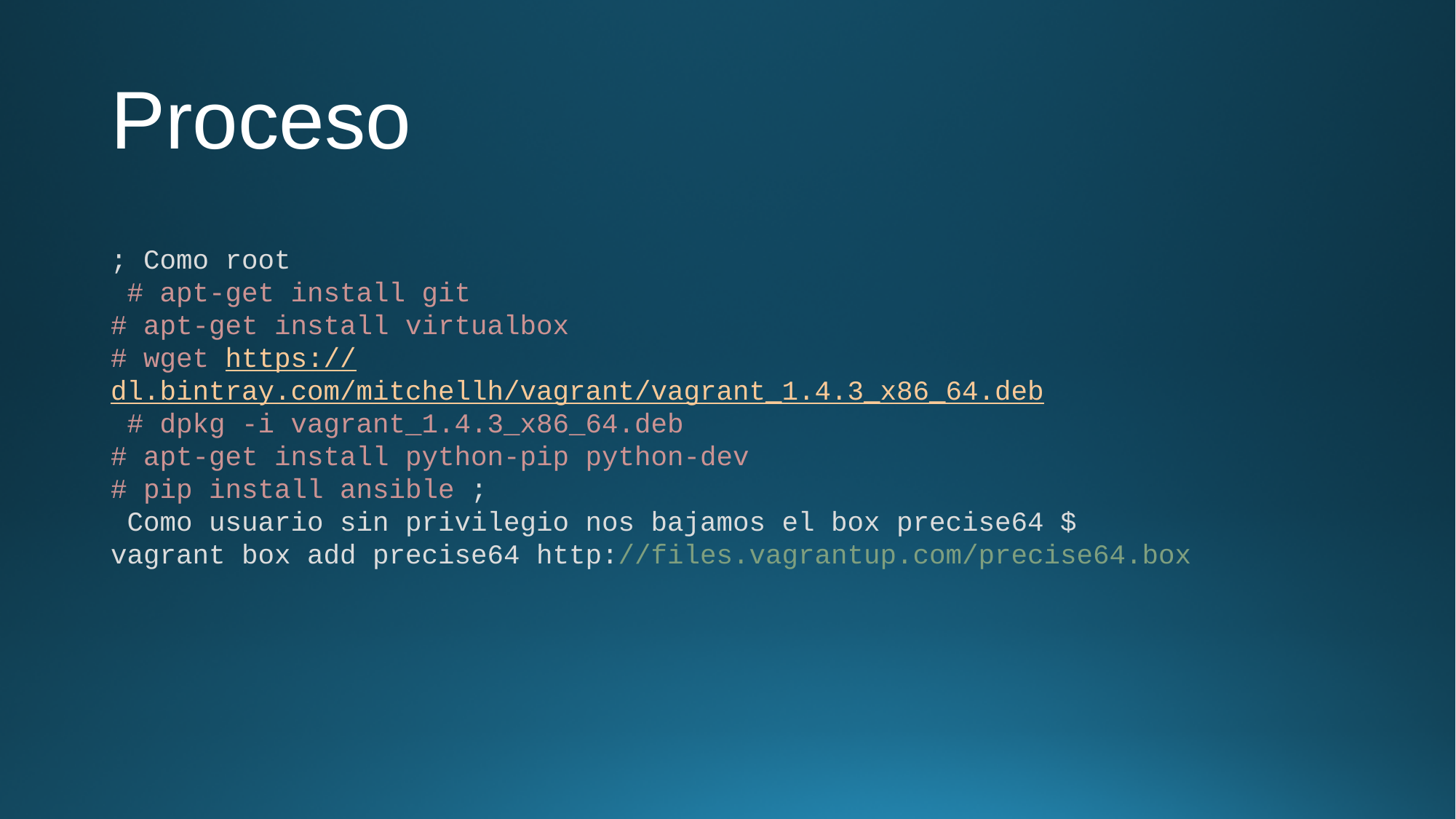

# Proceso
; Como root
 # apt-get install git
# apt-get install virtualbox
# wget https://dl.bintray.com/mitchellh/vagrant/vagrant_1.4.3_x86_64.deb
 # dpkg -i vagrant_1.4.3_x86_64.deb
# apt-get install python-pip python-dev
# pip install ansible ;
 Como usuario sin privilegio nos bajamos el box precise64 $ vagrant box add precise64 http://files.vagrantup.com/precise64.box